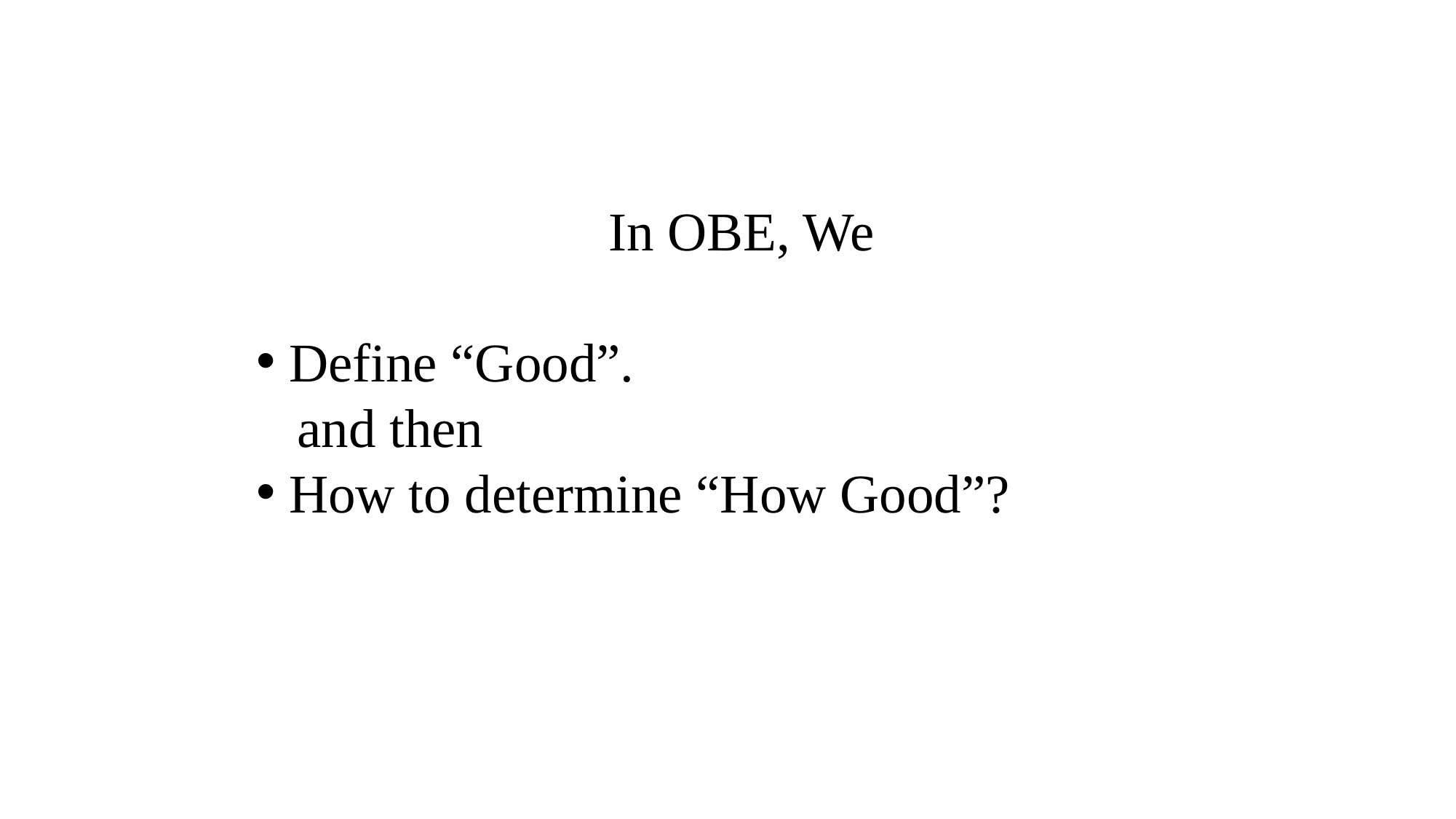

In OBE, We

 Define “Good”.
   and then
 How to determine “How Good”?